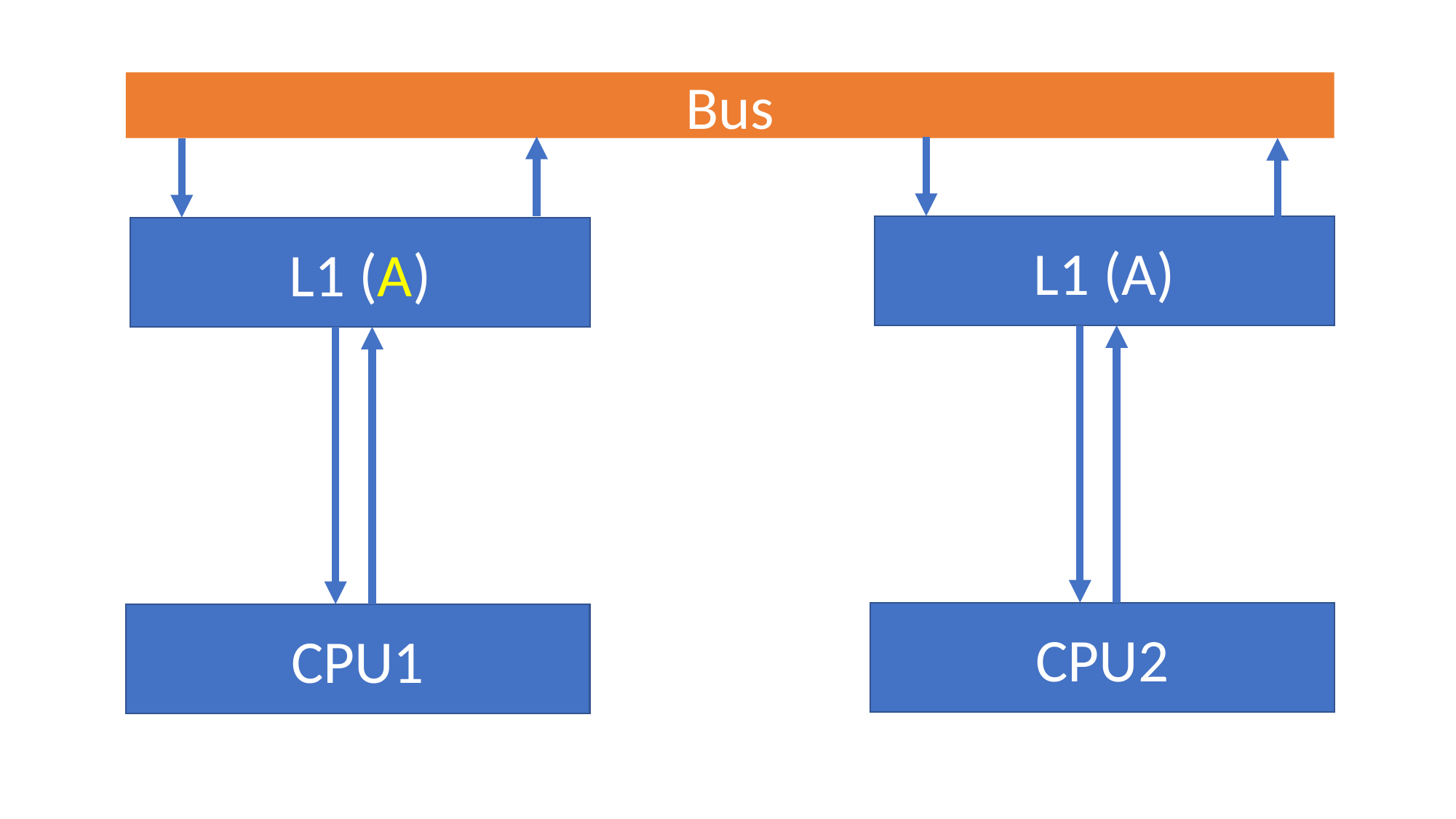

Bus
L1 (A)
L1 (A)
CPU2
CPU1